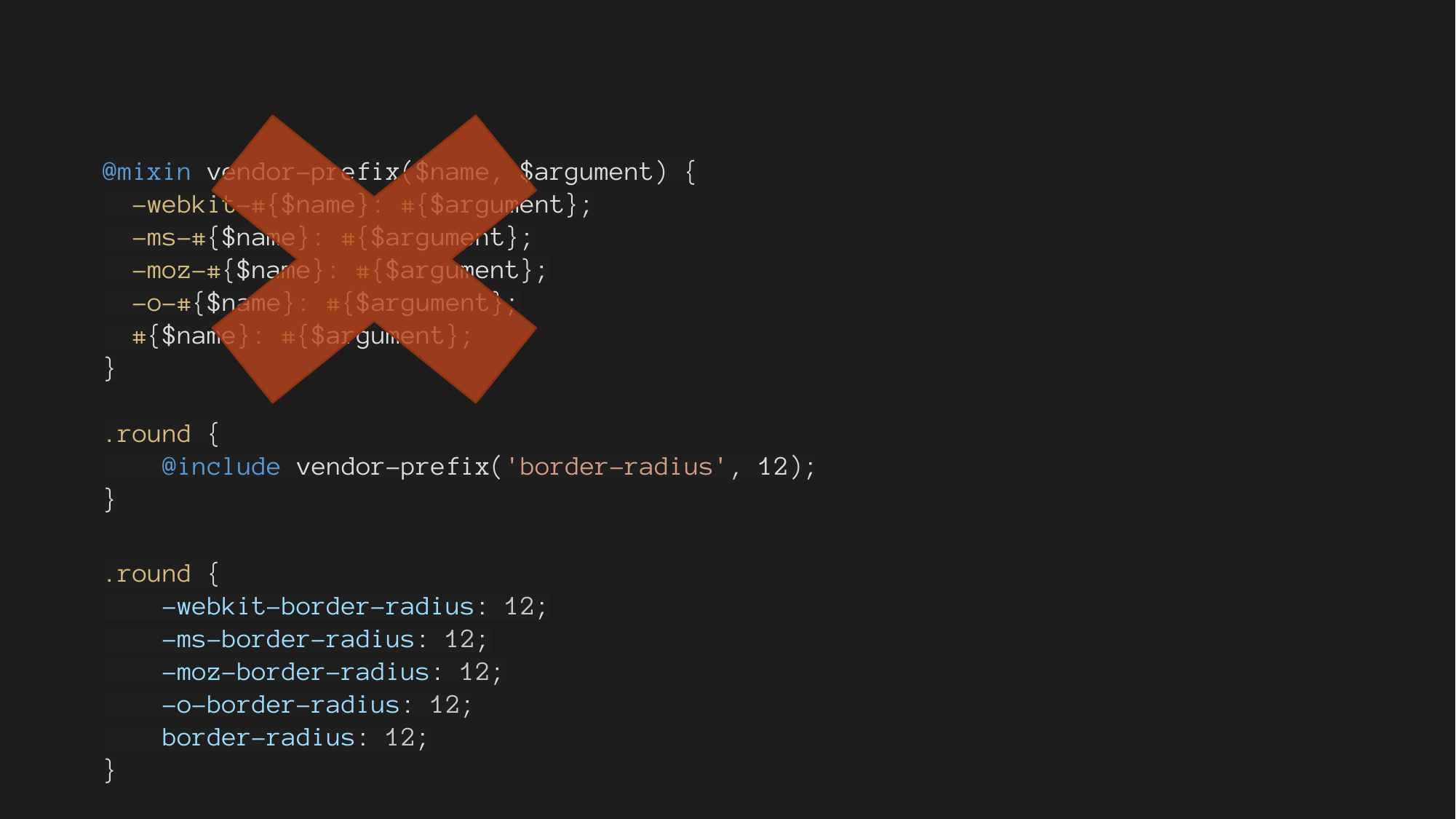

@mixin vendor-prefix($name, $argument) {
  -webkit-#{$name}: #{$argument};
  -ms-#{$name}: #{$argument};
  -moz-#{$name}: #{$argument};
  -o-#{$name}: #{$argument};
  #{$name}: #{$argument};
}

.round {
    @include vendor-prefix('border-radius', 12);
}
.round {
    -webkit-border-radius: 12;
    -ms-border-radius: 12;
    -moz-border-radius: 12;
    -o-border-radius: 12;
    border-radius: 12;
}